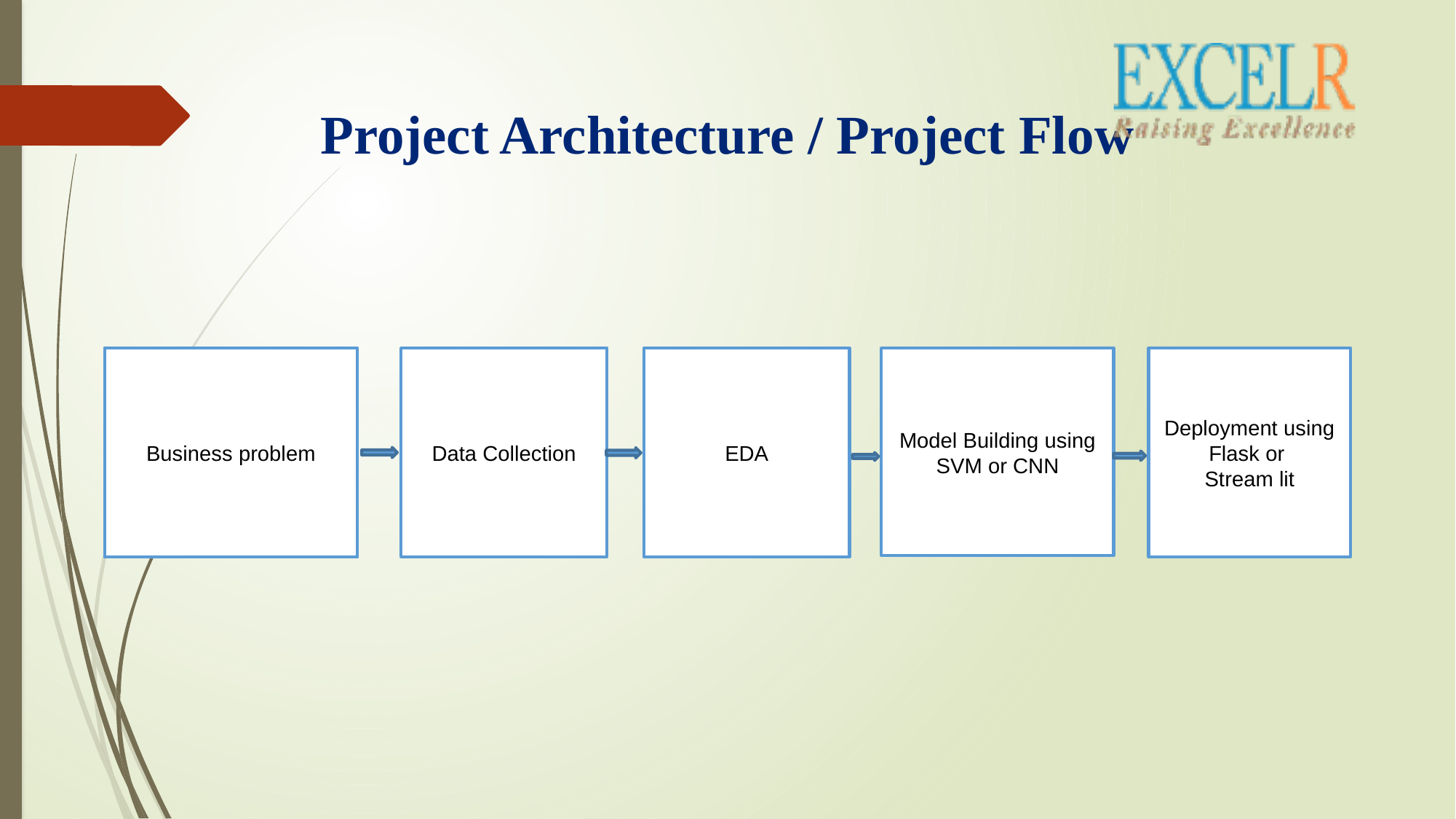

# Project Architecture / Project Flow
EDA
Model Building using SVM or CNN
Deployment using Flask or
Stream lit
Data Collection
Business problem
Business problem